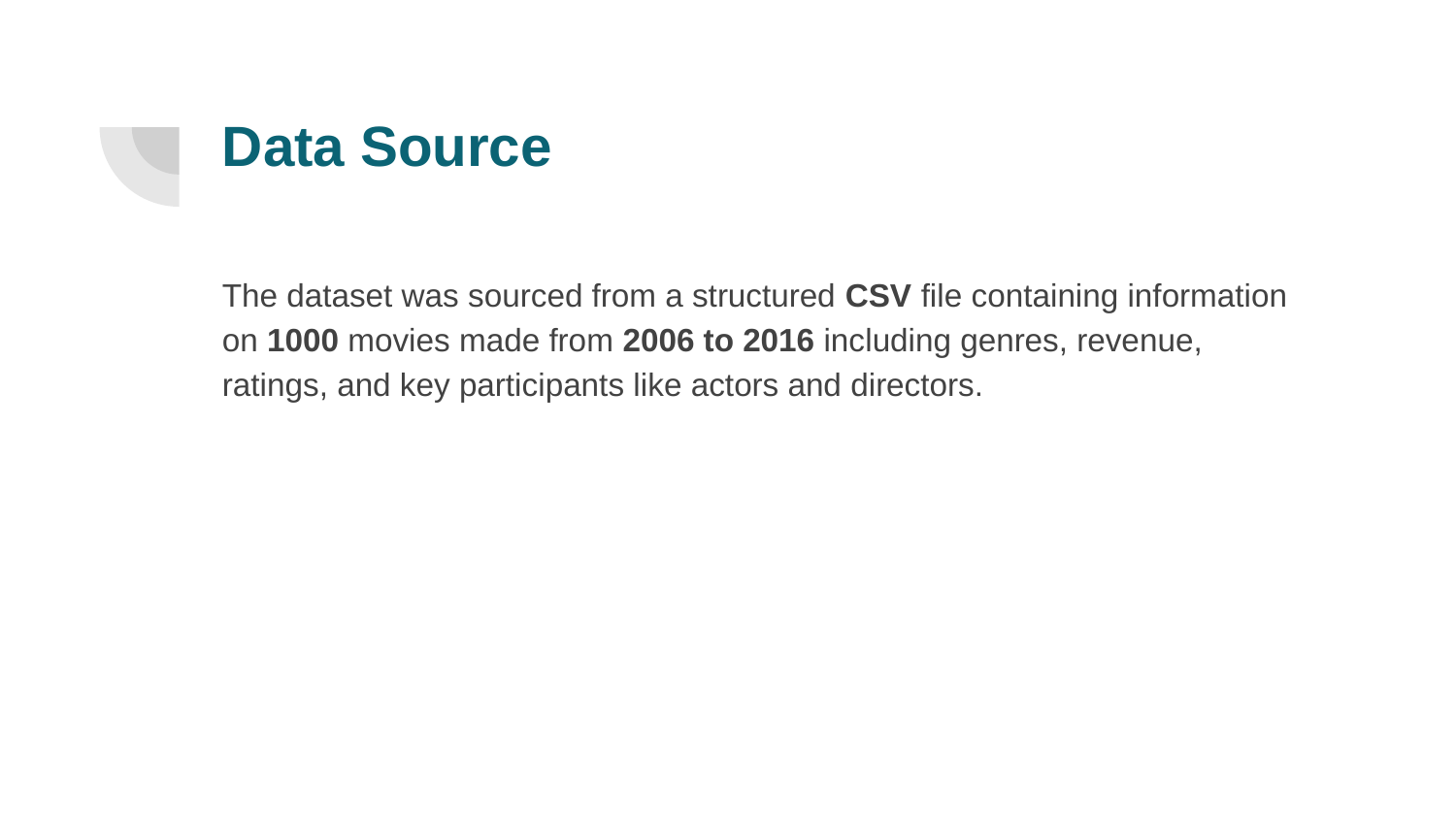

# Data Source
The dataset was sourced from a structured CSV file containing information on 1000 movies made from 2006 to 2016 including genres, revenue, ratings, and key participants like actors and directors.